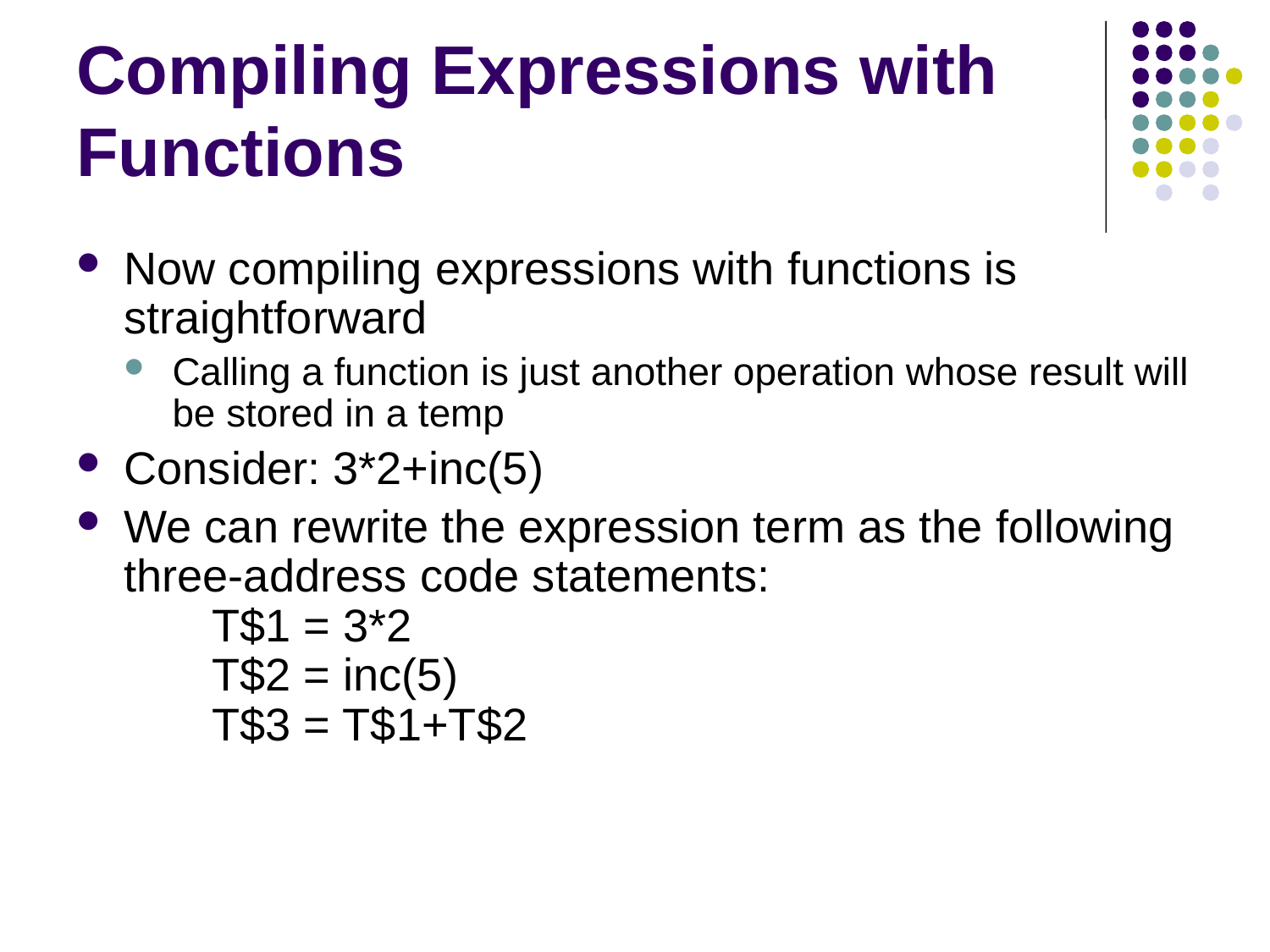

# Compiling Expressions with Functions
Now compiling expressions with functions is straightforward
Calling a function is just another operation whose result will be stored in a temp
Consider: 3*2+inc(5)
We can rewrite the expression term as the following three-address code statements:
       T$1 = 3*2
       T$2 = inc(5)
       T$3 = T$1+T$2